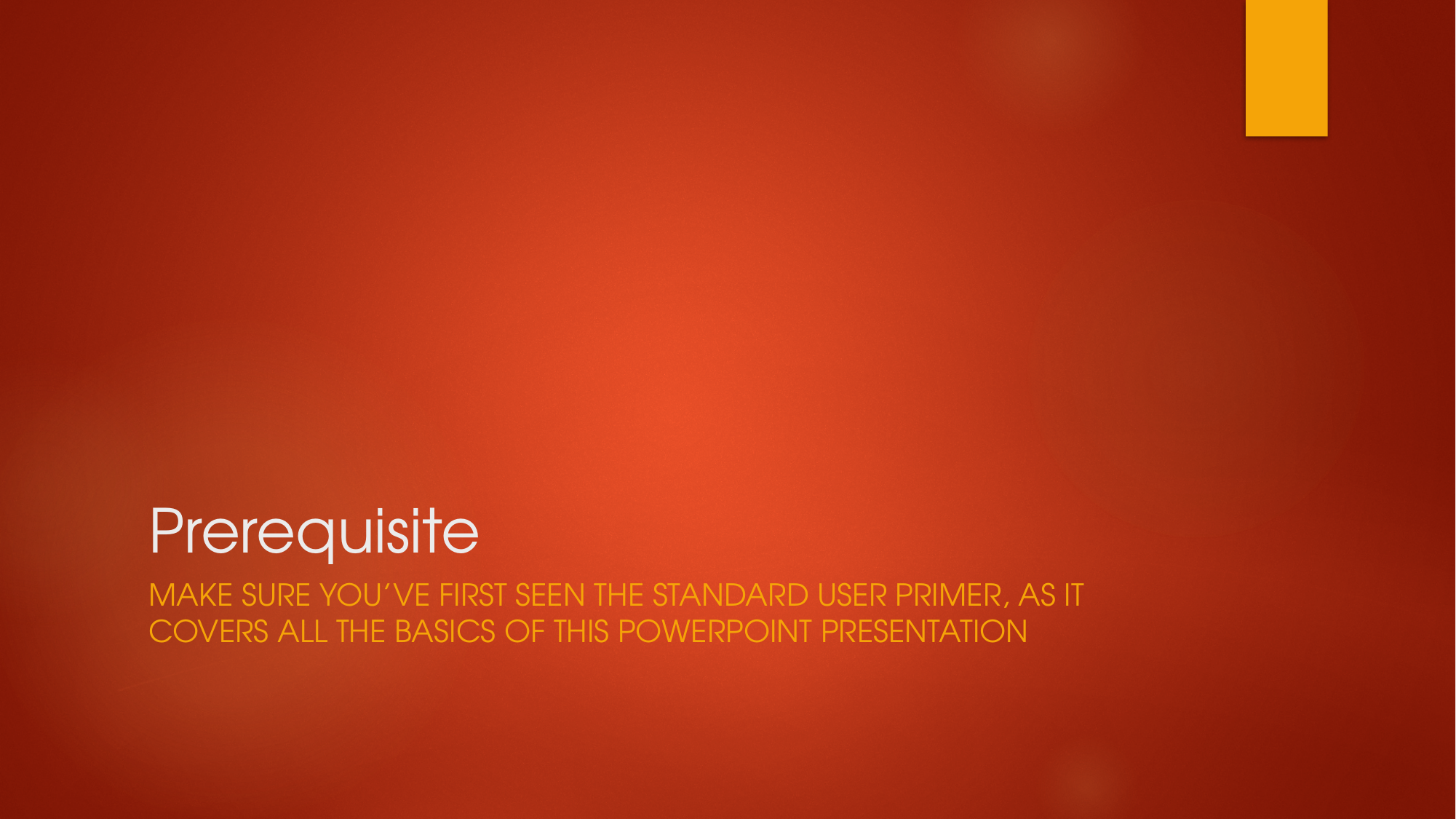

# Prerequisite
Make sure you’ve first seen the Standard User Primer, as it covers all the basics of this Powerpoint presentation